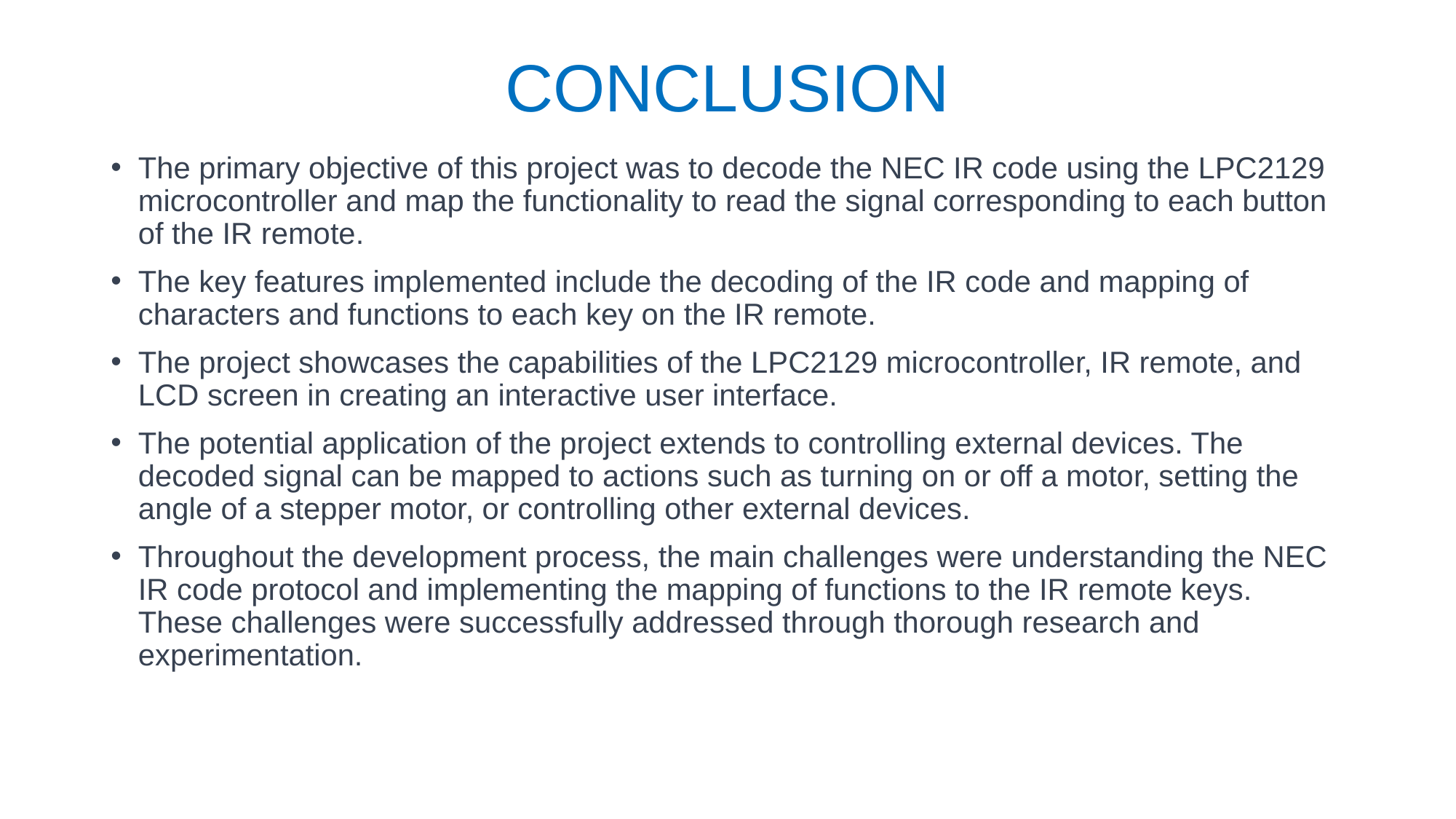

# CONCLUSION
The primary objective of this project was to decode the NEC IR code using the LPC2129 microcontroller and map the functionality to read the signal corresponding to each button of the IR remote.
The key features implemented include the decoding of the IR code and mapping of characters and functions to each key on the IR remote.
The project showcases the capabilities of the LPC2129 microcontroller, IR remote, and LCD screen in creating an interactive user interface.
The potential application of the project extends to controlling external devices. The decoded signal can be mapped to actions such as turning on or off a motor, setting the angle of a stepper motor, or controlling other external devices.
Throughout the development process, the main challenges were understanding the NEC IR code protocol and implementing the mapping of functions to the IR remote keys. These challenges were successfully addressed through thorough research and experimentation.